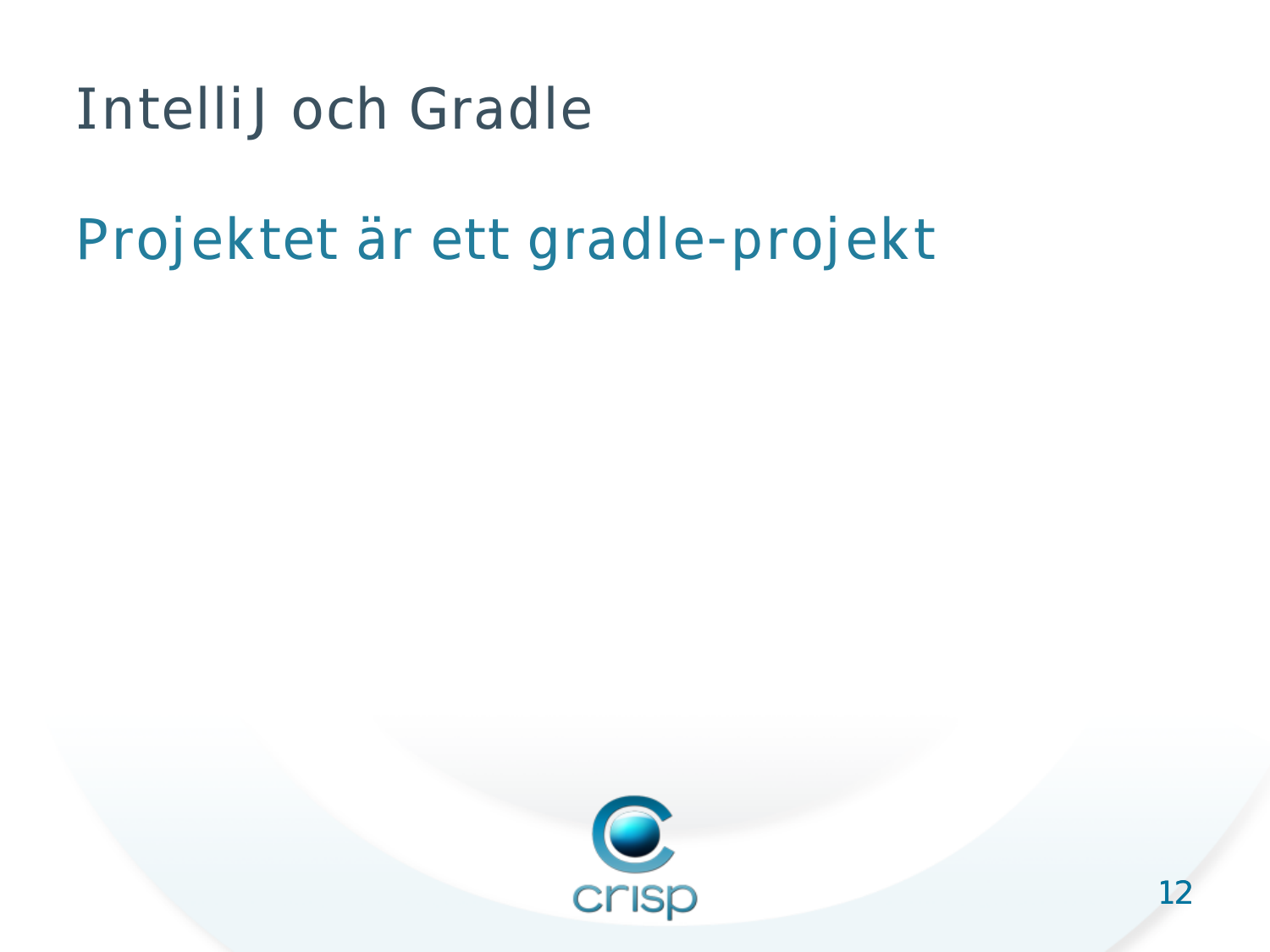

# IntelliJ och Gradle
Projektet är ett gradle-projekt
12